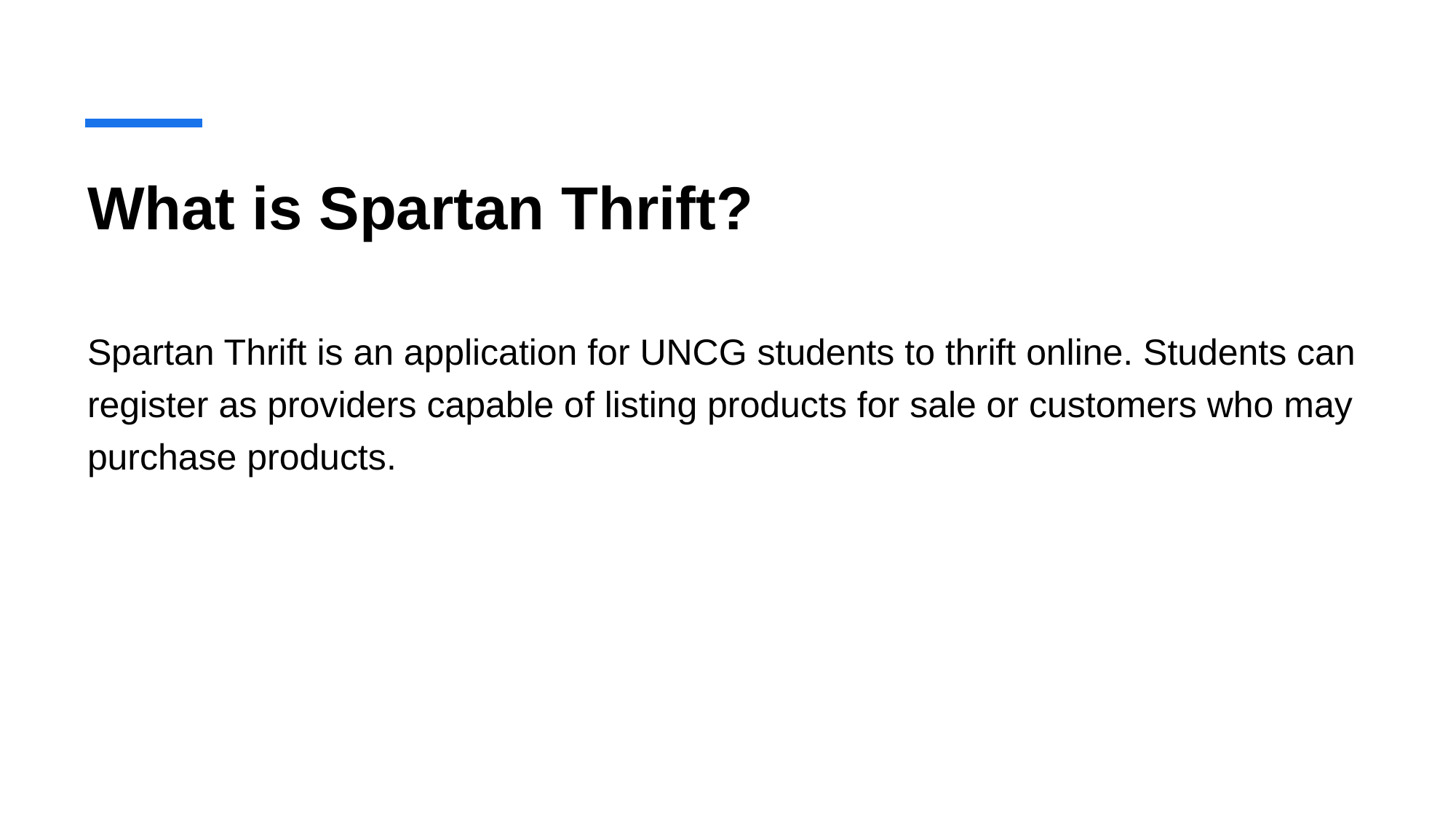

# What is Spartan Thrift?
Spartan Thrift is an application for UNCG students to thrift online. Students can register as providers capable of listing products for sale or customers who may purchase products.